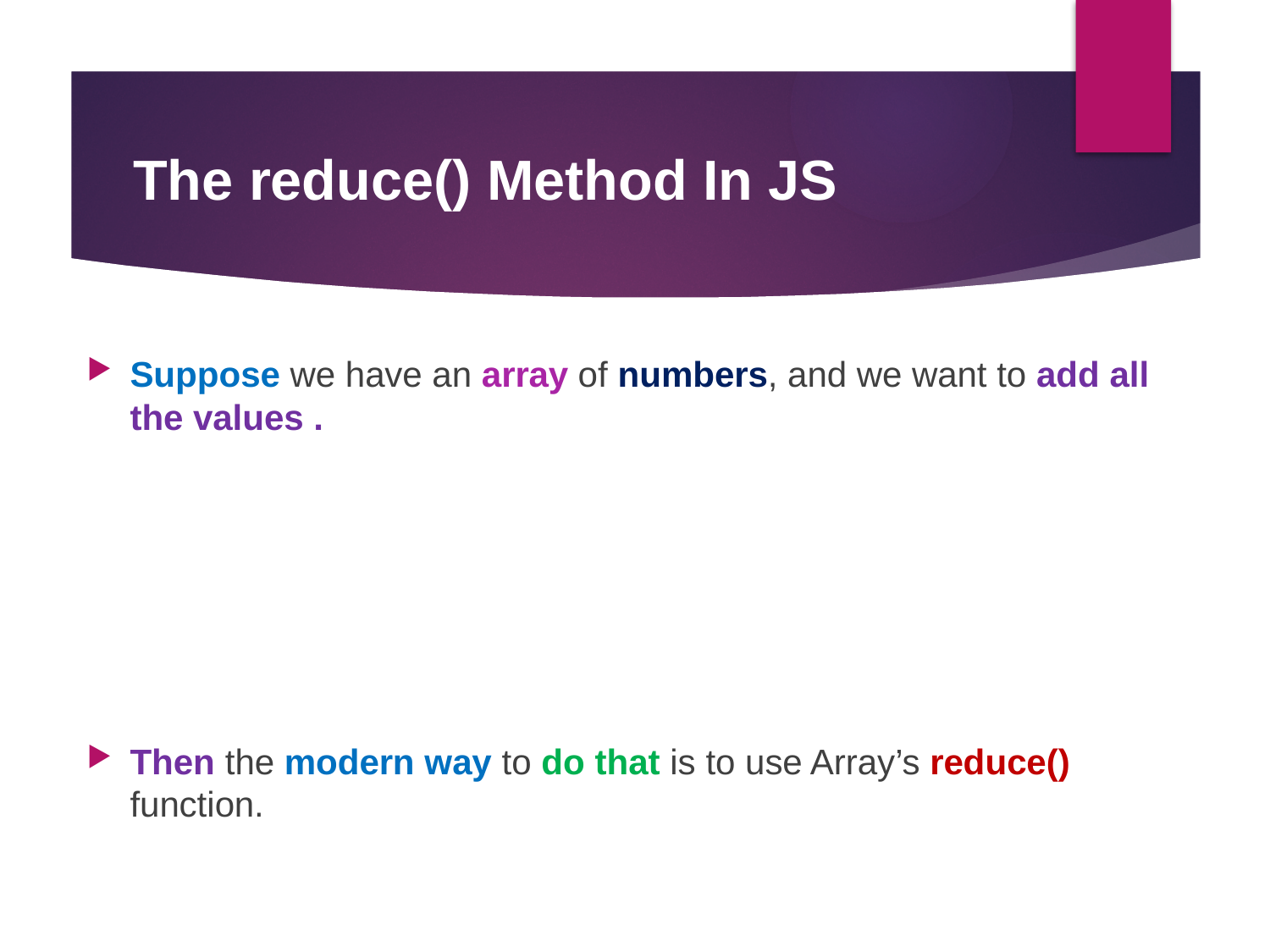

#
The reduce() Method In JS
Suppose we have an array of numbers, and we want to add all the values .

Then the modern way to do that is to use Array’s reduce() function.